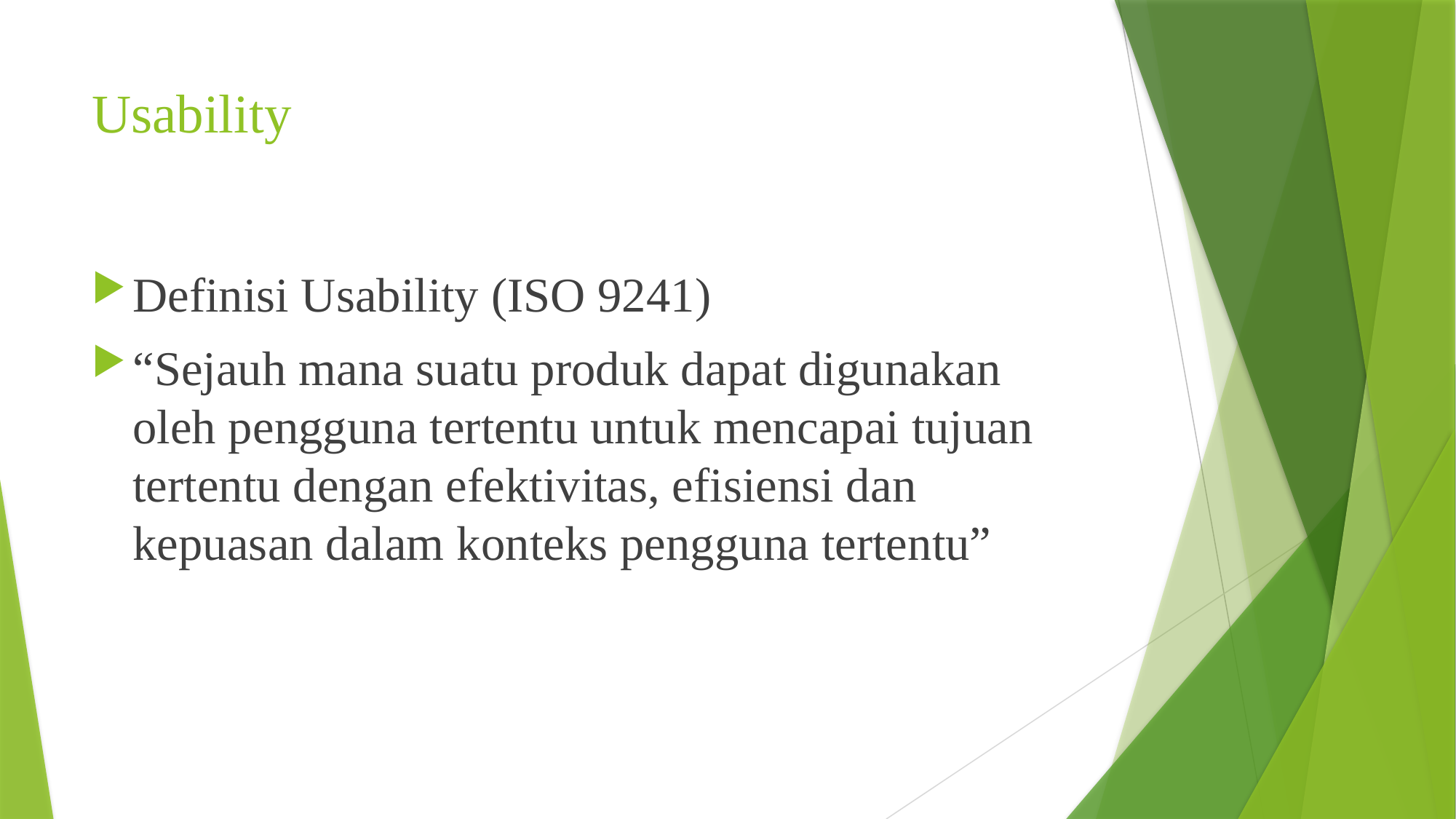

# Usability
Definisi Usability (ISO 9241)
“Sejauh mana suatu produk dapat digunakan oleh pengguna tertentu untuk mencapai tujuan tertentu dengan efektivitas, efisiensi dan kepuasan dalam konteks pengguna tertentu”